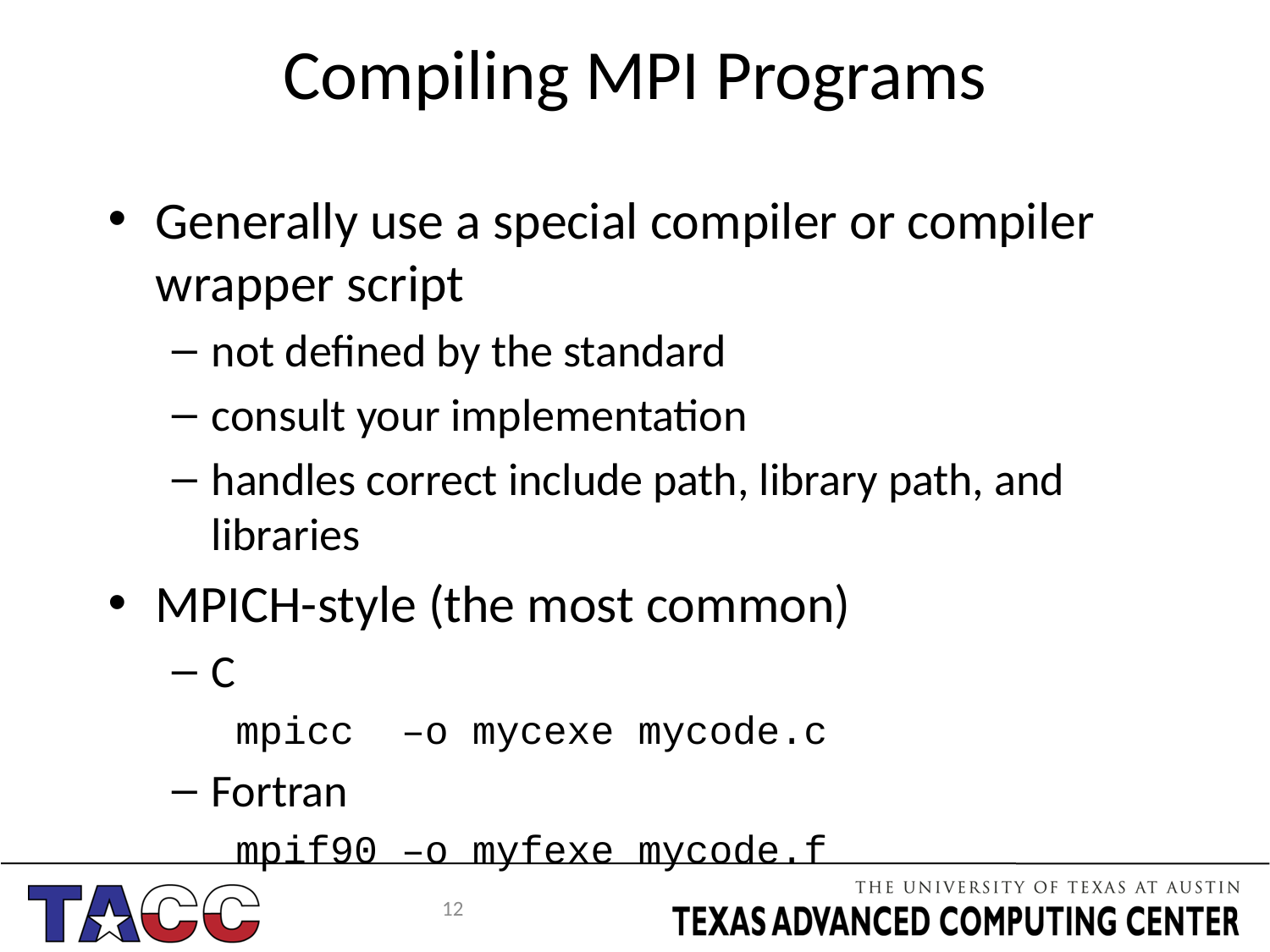

# Compiling MPI Programs
Generally use a special compiler or compiler wrapper script
not defined by the standard
consult your implementation
handles correct include path, library path, and libraries
MPICH-style (the most common)
C
mpicc  –o mycexe mycode.c
Fortran
mpif90 –o myfexe mycode.f
12